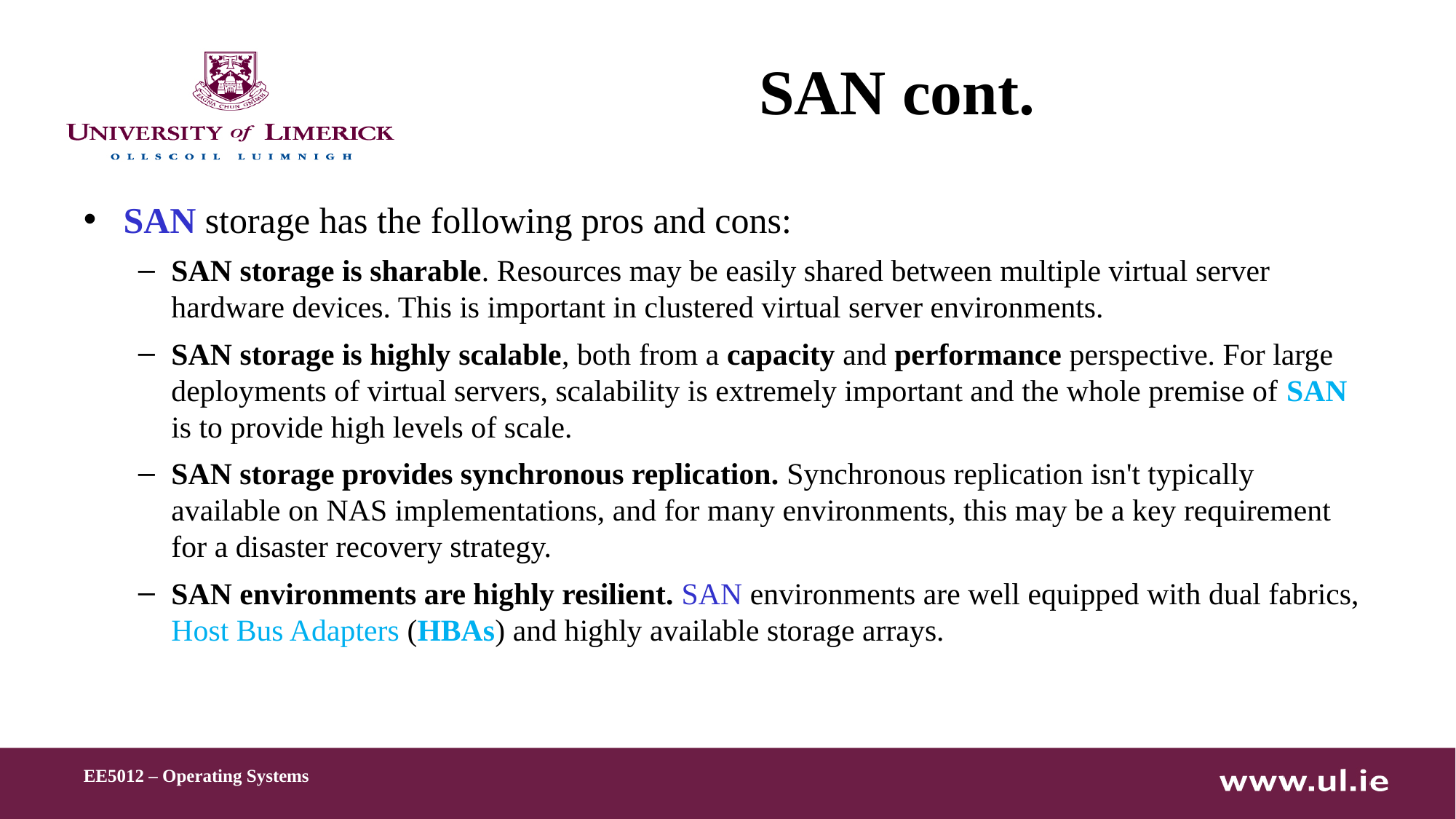

# SAN cont.
SAN storage has the following pros and cons:
SAN storage is sharable. Resources may be easily shared between multiple virtual server hardware devices. This is important in clustered virtual server environments.
SAN storage is highly scalable, both from a capacity and performance perspective. For large deployments of virtual servers, scalability is extremely important and the whole premise of SAN is to provide high levels of scale.
SAN storage provides synchronous replication. Synchronous replication isn't typically available on NAS implementations, and for many environments, this may be a key requirement for a disaster recovery strategy.
SAN environments are highly resilient. SAN environments are well equipped with dual fabrics, Host Bus Adapters (HBAs) and highly available storage arrays.

EE5012 – Operating Systems